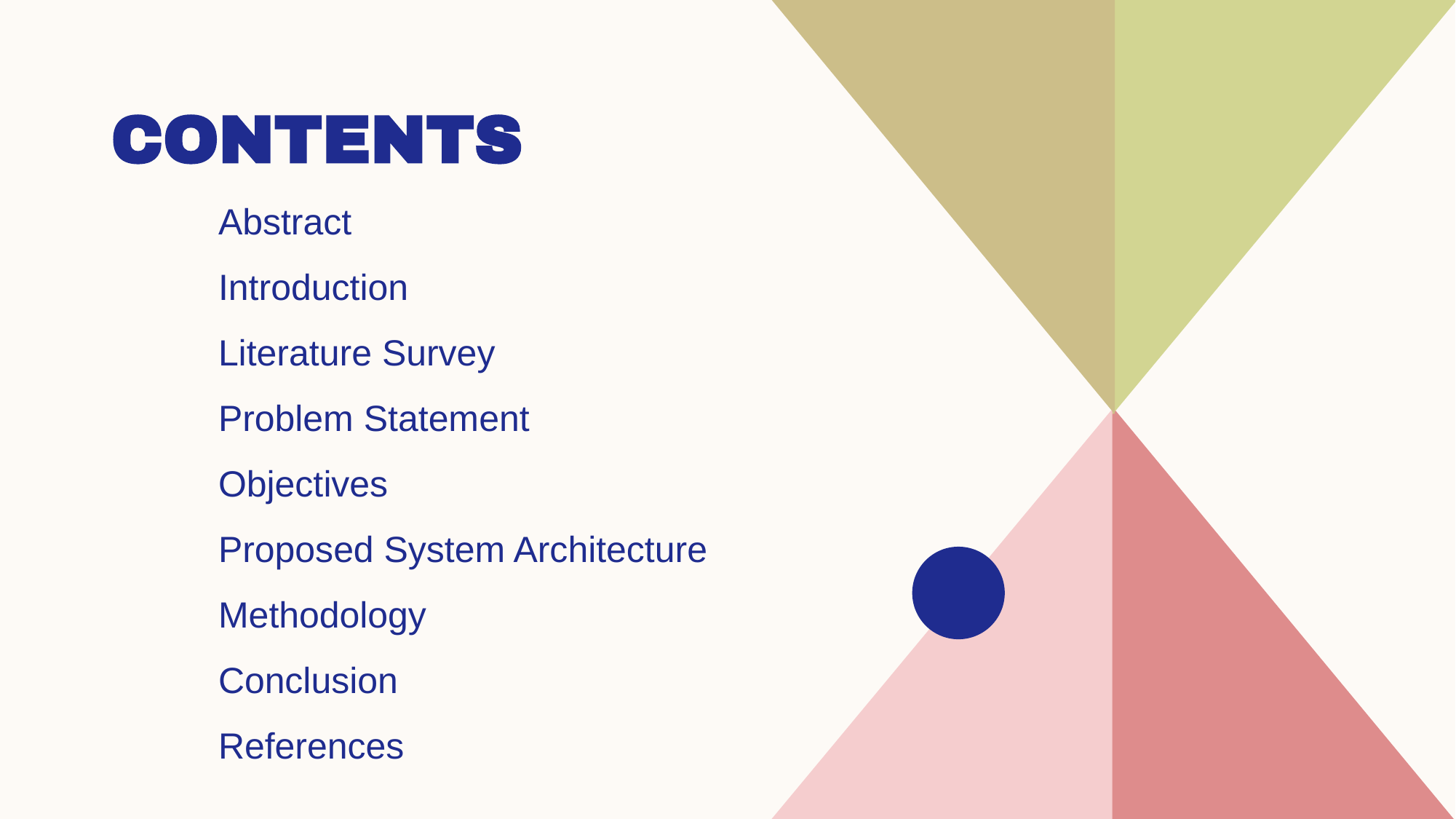

# contents
Abstract
Introduction​
Literature Survey
​Problem Statement
Objectives
Proposed System Architecture
Methodology
Conclusion
References